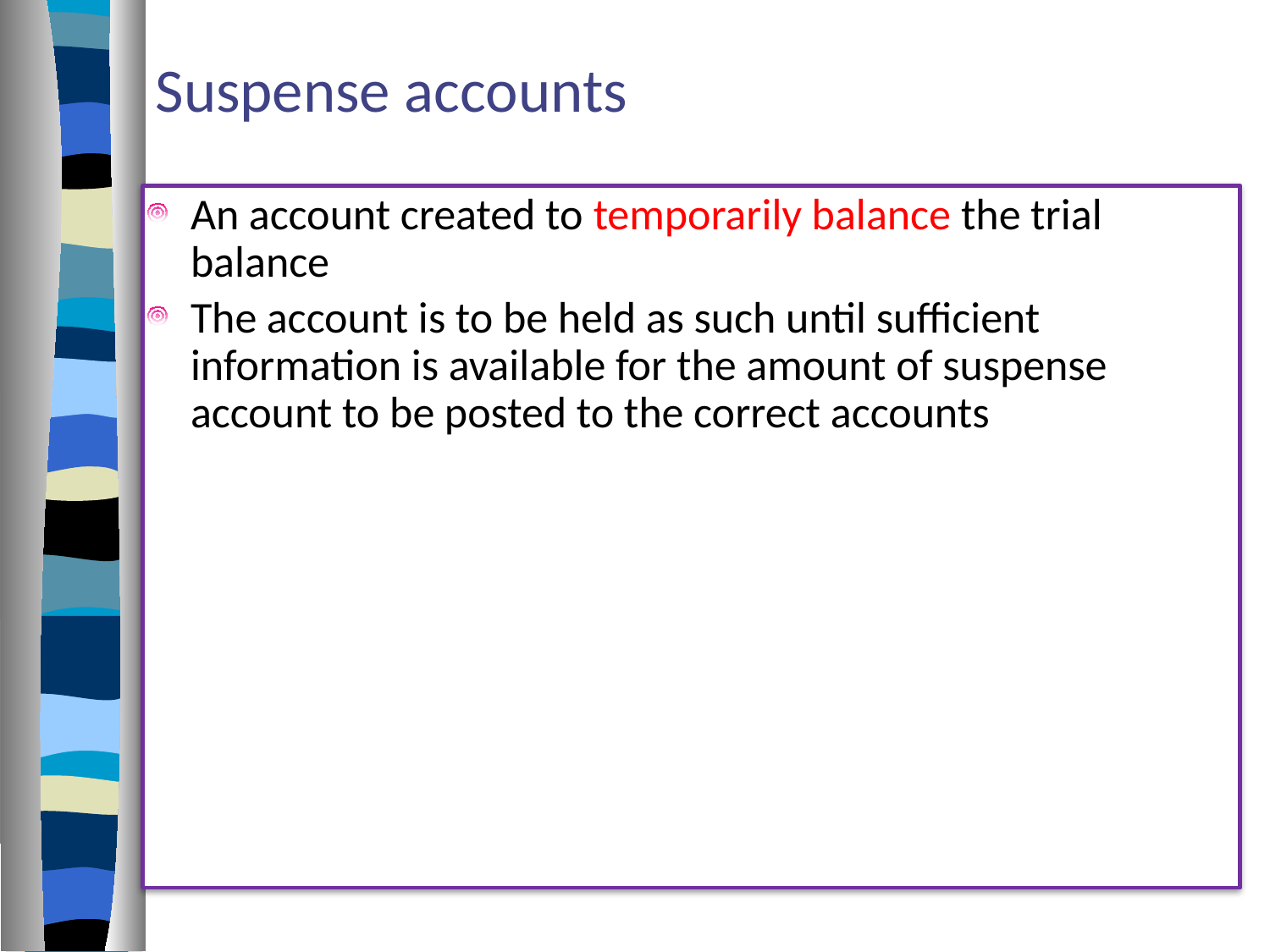

Suspense accounts
An account created to temporarily balance the trial balance
The account is to be held as such until sufficient information is available for the amount of suspense account to be posted to the correct accounts